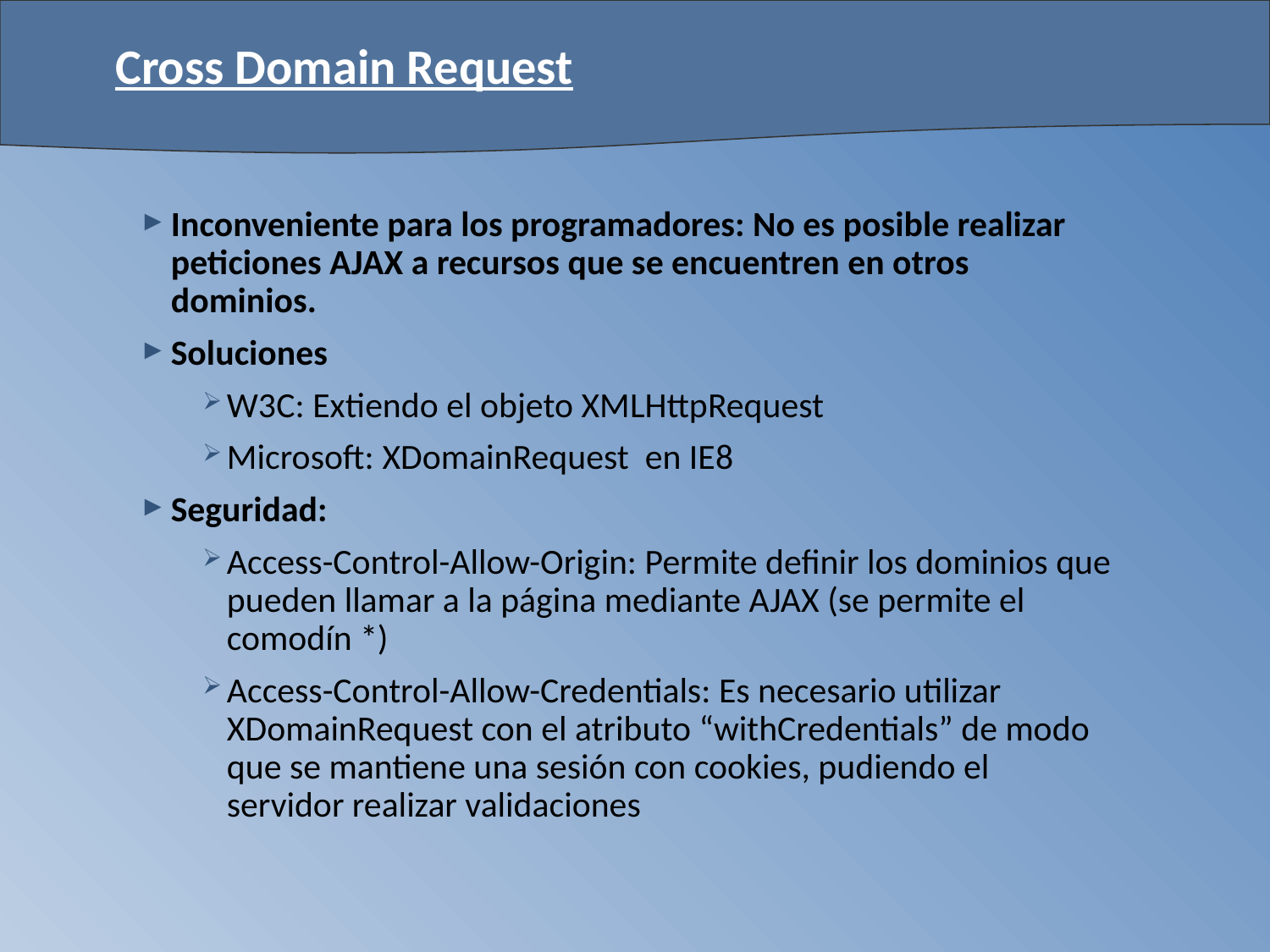

# Cross Domain Request
Inconveniente para los programadores: No es posible realizar peticiones AJAX a recursos que se encuentren en otros dominios.
Soluciones
W3C: Extiendo el objeto XMLHttpRequest
Microsoft: XDomainRequest  en IE8
Seguridad:
Access-Control-Allow-Origin: Permite definir los dominios que pueden llamar a la página mediante AJAX (se permite el comodín *)
Access-Control-Allow-Credentials: Es necesario utilizar XDomainRequest con el atributo “withCredentials” de modo que se mantiene una sesión con cookies, pudiendo el servidor realizar validaciones